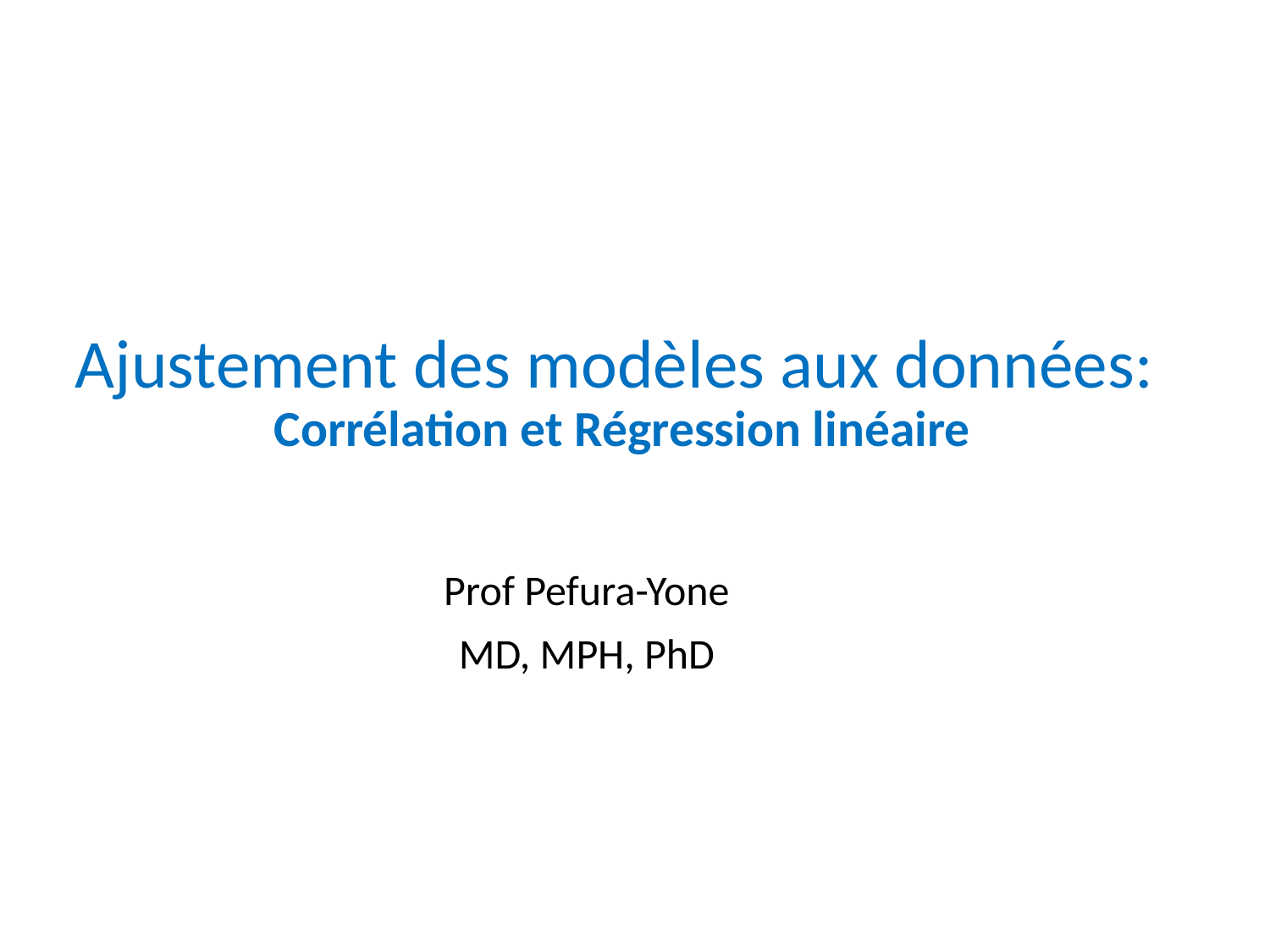

# Ajustement des modèles aux données: Corrélation et Régression linéaire
Prof Pefura-Yone
MD, MPH, PhD